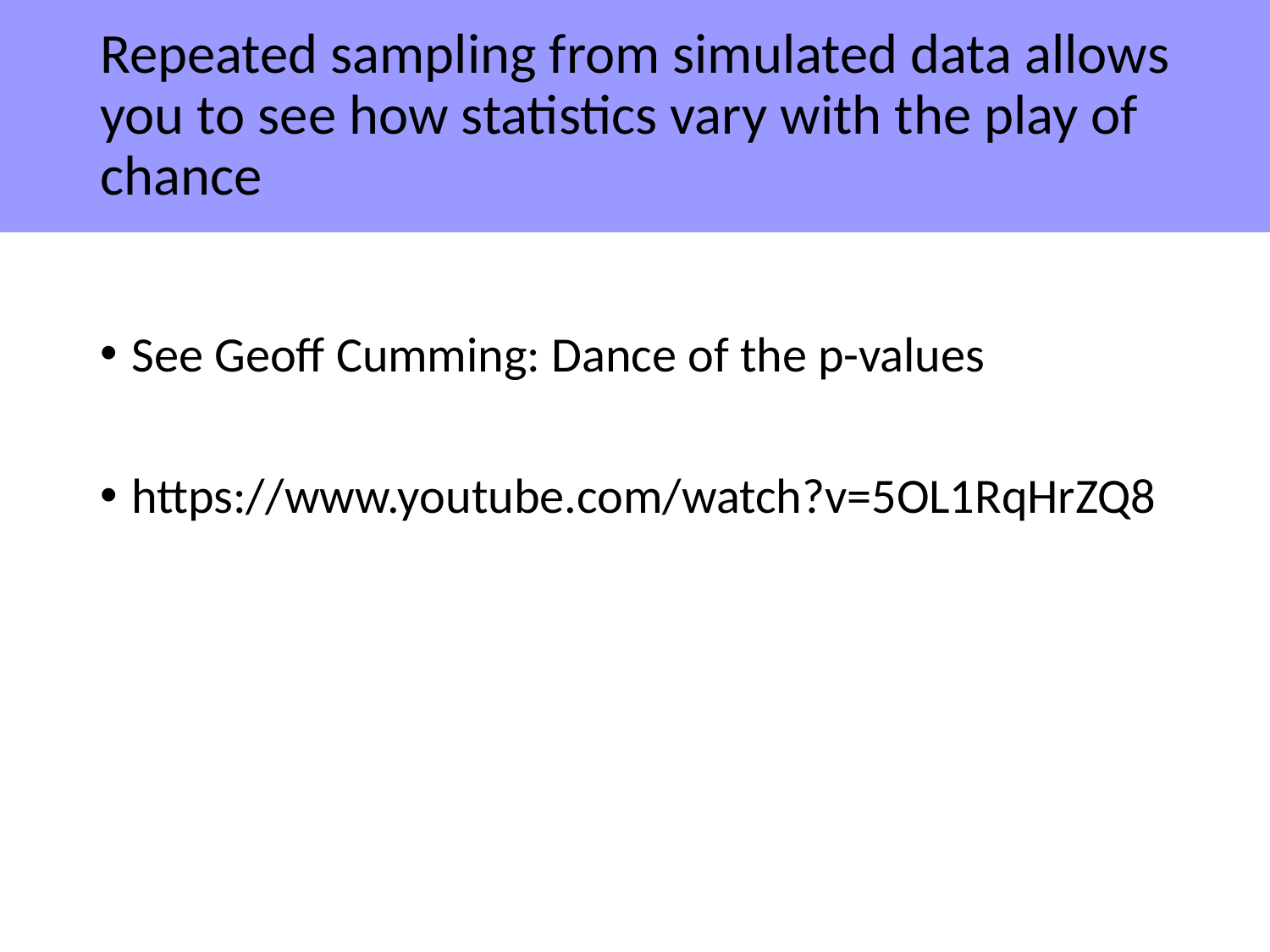

# Repeated sampling from simulated data allows you to see how statistics vary with the play of chance
See Geoff Cumming: Dance of the p-values

https://www.youtube.com/watch?v=5OL1RqHrZQ8